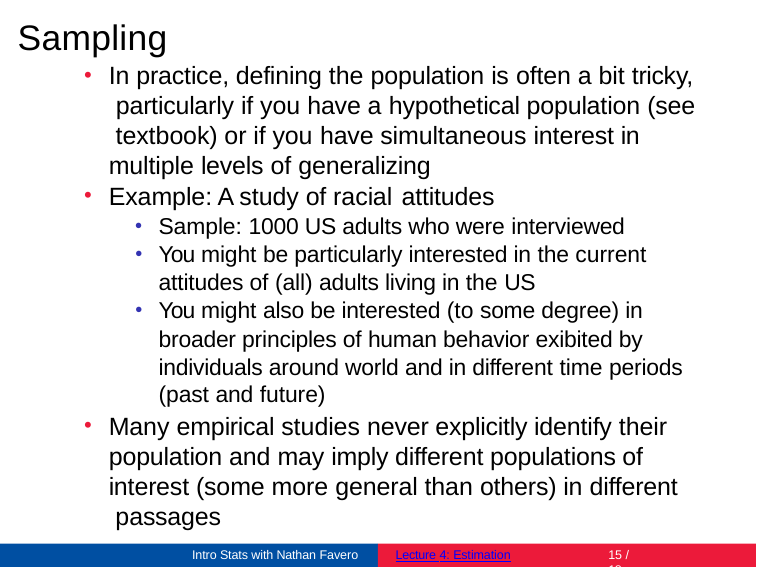

# Sampling
In practice, defining the population is often a bit tricky,  particularly if you have a hypothetical population (see  textbook) or if you have simultaneous interest in  multiple levels of generalizing
Example: A study of racial attitudes
Sample: 1000 US adults who were interviewed
You might be particularly interested in the current  attitudes of (all) adults living in the US
You might also be interested (to some degree) in  broader principles of human behavior exibited by  individuals around world and in different time periods  (past and future)
Many empirical studies never explicitly identify their  population and may imply different populations of  interest (some more general than others) in different  passages

Intro Stats with Nathan Favero
Lecture 4: Estimation
15 / 18